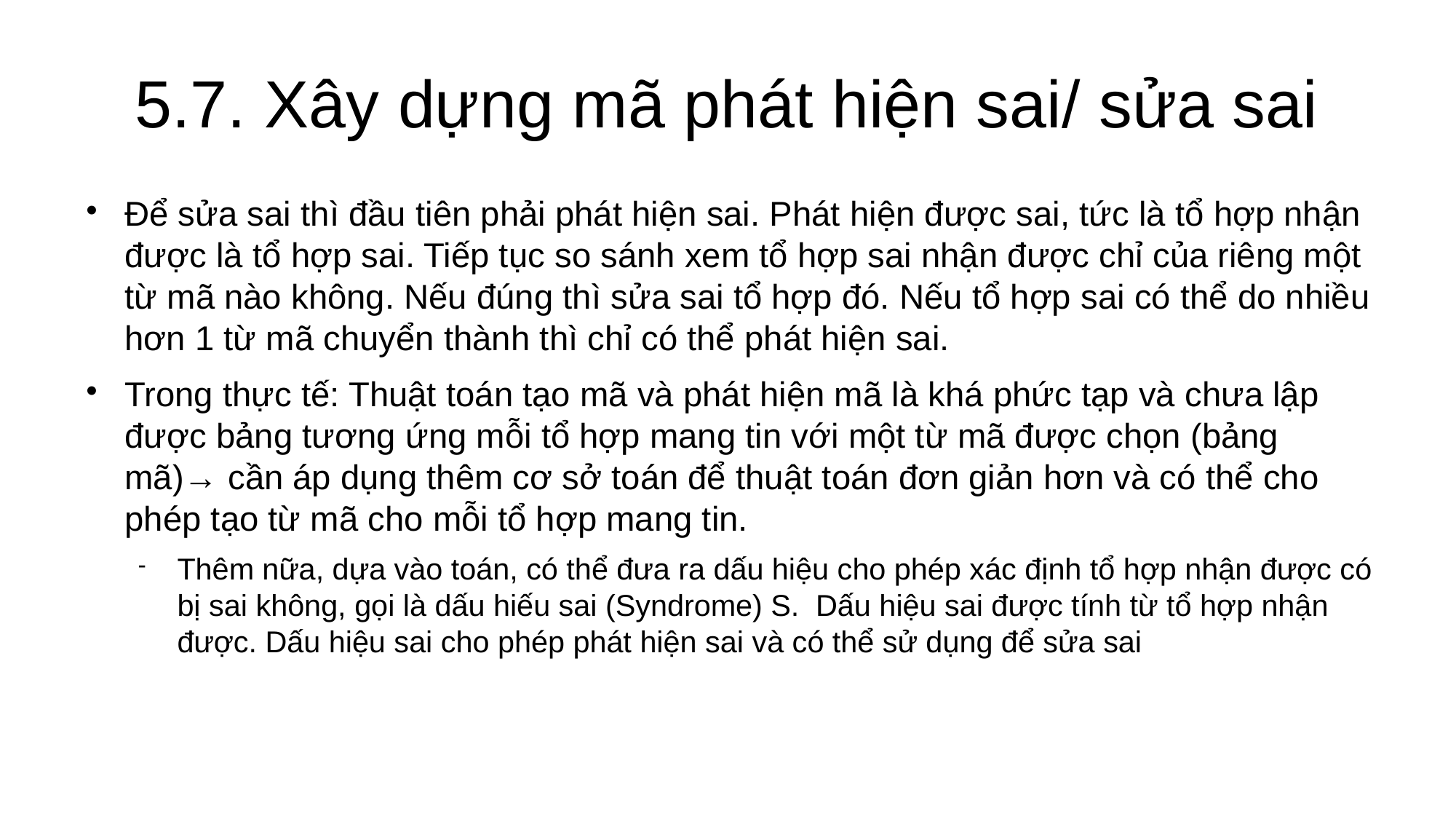

5.7. Xây dựng mã phát hiện sai/ sửa sai
Để sửa sai thì đầu tiên phải phát hiện sai. Phát hiện được sai, tức là tổ hợp nhận được là tổ hợp sai. Tiếp tục so sánh xem tổ hợp sai nhận được chỉ của riêng một từ mã nào không. Nếu đúng thì sửa sai tổ hợp đó. Nếu tổ hợp sai có thể do nhiều hơn 1 từ mã chuyển thành thì chỉ có thể phát hiện sai.
Trong thực tế: Thuật toán tạo mã và phát hiện mã là khá phức tạp và chưa lập được bảng tương ứng mỗi tổ hợp mang tin với một từ mã được chọn (bảng mã)→ cần áp dụng thêm cơ sở toán để thuật toán đơn giản hơn và có thể cho phép tạo từ mã cho mỗi tổ hợp mang tin.
Thêm nữa, dựa vào toán, có thể đưa ra dấu hiệu cho phép xác định tổ hợp nhận được có bị sai không, gọi là dấu hiếu sai (Syndrome) S.  Dấu hiệu sai được tính từ tổ hợp nhận được. Dấu hiệu sai cho phép phát hiện sai và có thể sử dụng để sửa sai